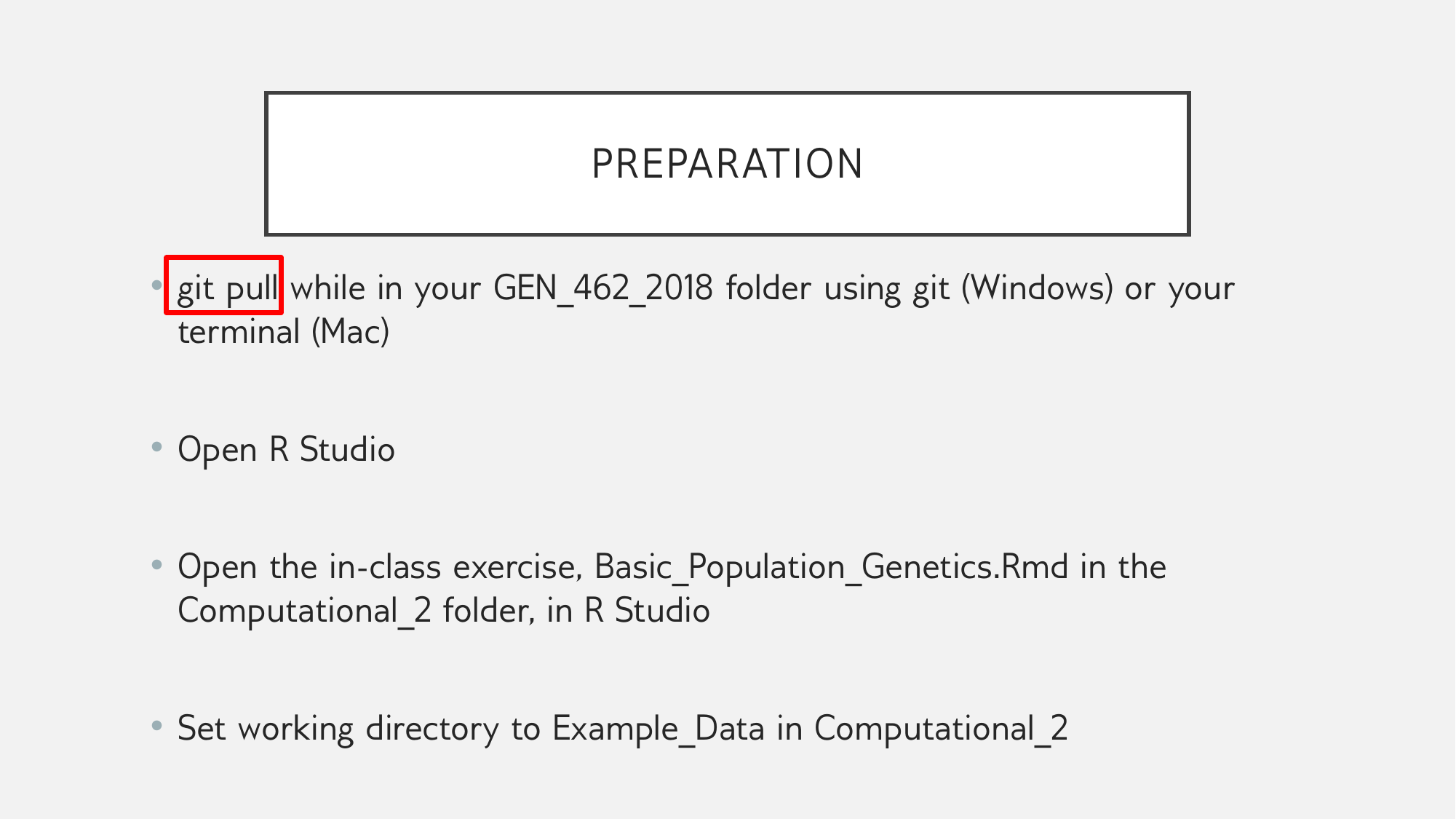

# preparation
git pull while in your GEN_462_2018 folder using git (Windows) or your terminal (Mac)

Open R Studio

Open the in-class exercise, Basic_Population_Genetics.Rmd in the Computational_2 folder, in R Studio

Set working directory to Example_Data in Computational_2